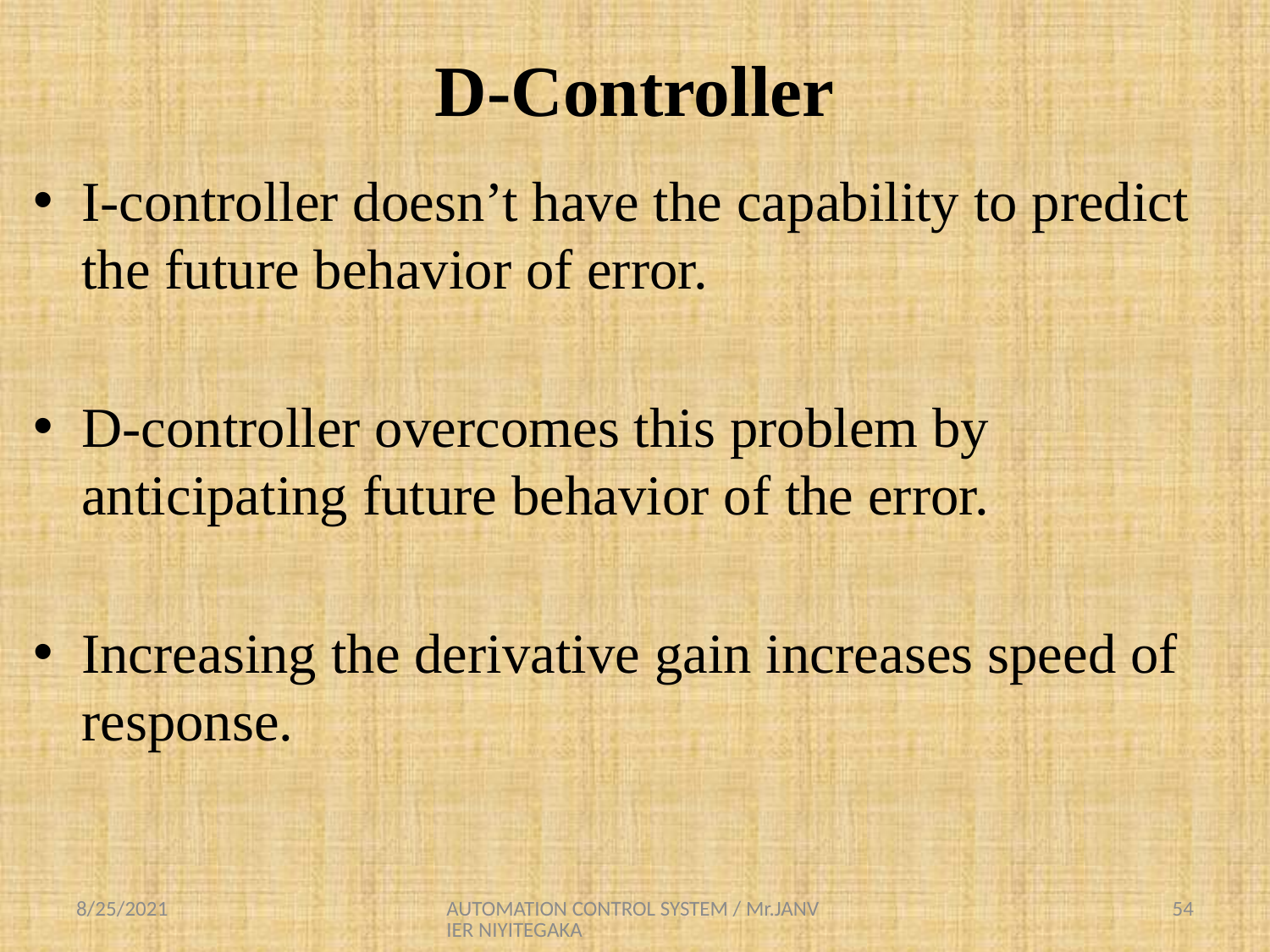

# D-Controller
I-controller doesn’t have the capability to predict the future behavior of error.

D-controller overcomes this problem by anticipating future behavior of the error.

Increasing the derivative gain increases speed of response.
8/25/2021
AUTOMATION CONTROL SYSTEM / Mr.JANVIER NIYITEGAKA
54